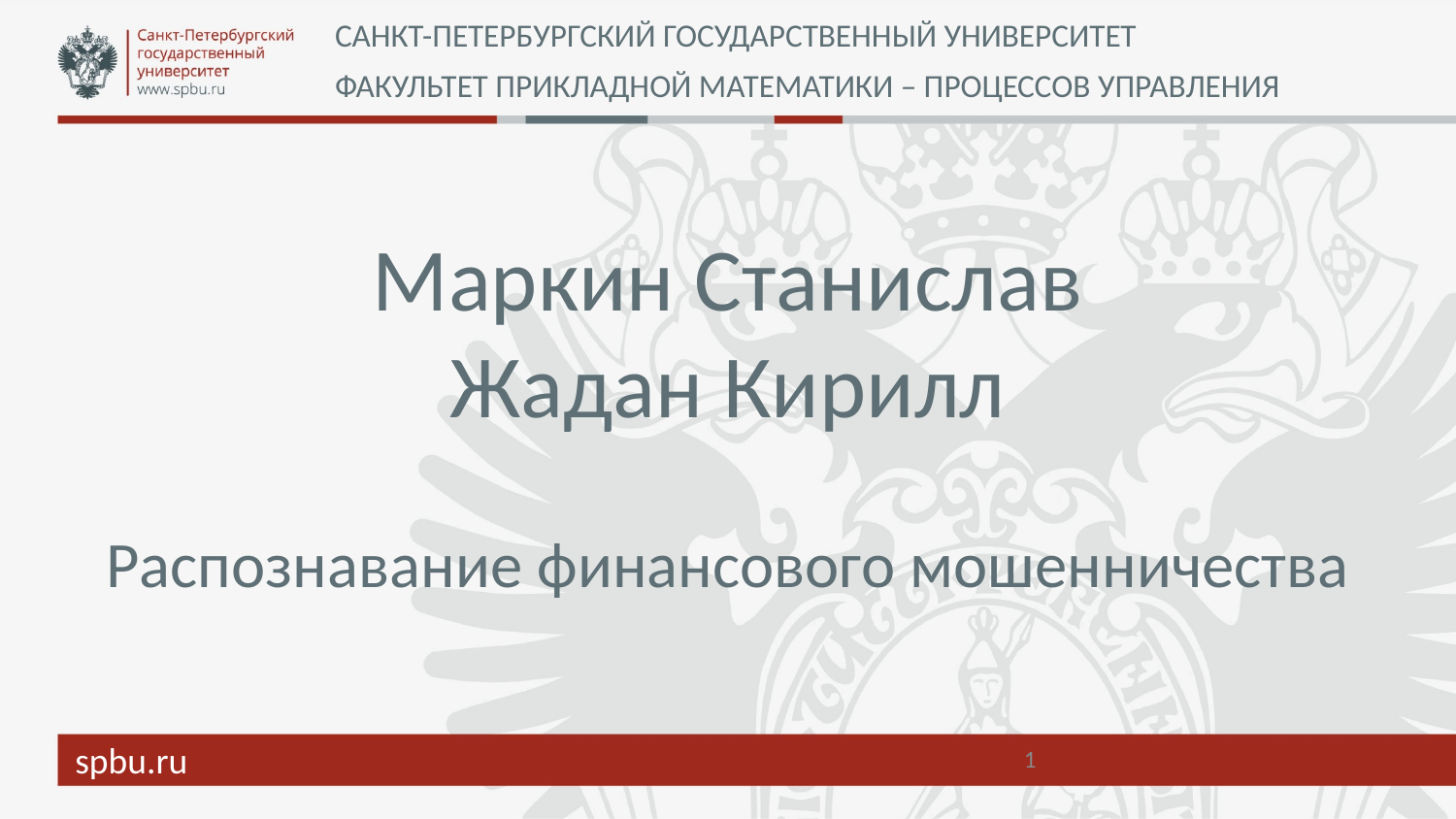

САНКТ-ПЕТЕРБУРГСКИЙ ГОСУДАРСТВЕННЫЙ УНИВЕРСИТЕТ
ФАКУЛЬТЕТ ПРИКЛАДНОЙ МАТЕМАТИКИ – ПРОЦЕССОВ УПРАВЛЕНИЯ
# Маркин Станислав
Жадан Кирилл
Распознавание финансового мошенничества
1